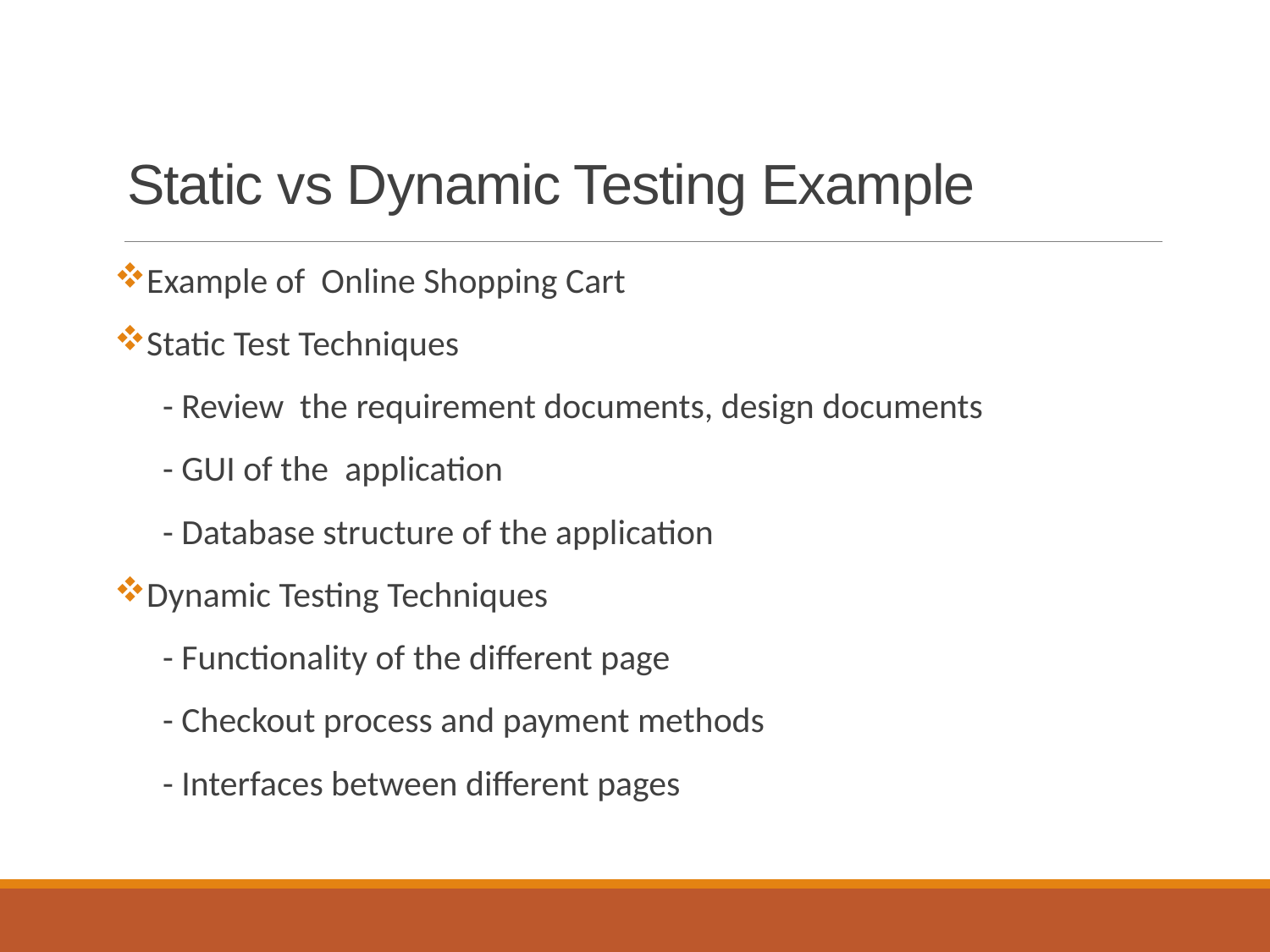

# Static vs Dynamic Testing Example
Example of  Online Shopping Cart
Static Test Techniques
      - Review  the requirement documents, design documents
      - GUI of the  application
      - Database structure of the application
Dynamic Testing Techniques
      - Functionality of the different page
      - Checkout process and payment methods
      - Interfaces between different pages